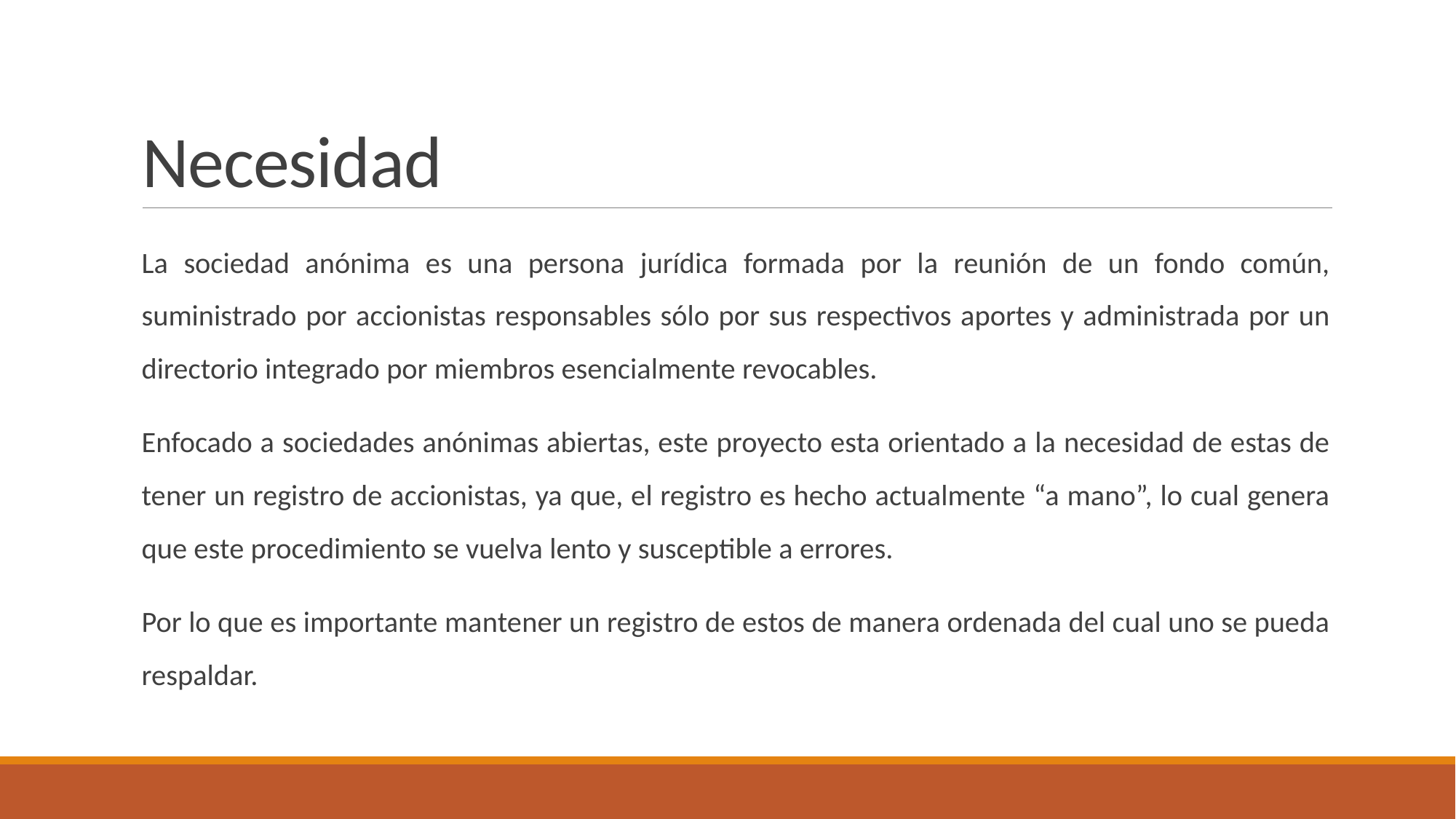

# Necesidad
La sociedad anónima es una persona jurídica formada por la reunión de un fondo común, suministrado por accionistas responsables sólo por sus respectivos aportes y administrada por un directorio integrado por miembros esencialmente revocables.
Enfocado a sociedades anónimas abiertas, este proyecto esta orientado a la necesidad de estas de tener un registro de accionistas, ya que, el registro es hecho actualmente “a mano”, lo cual genera que este procedimiento se vuelva lento y susceptible a errores.
Por lo que es importante mantener un registro de estos de manera ordenada del cual uno se pueda respaldar.